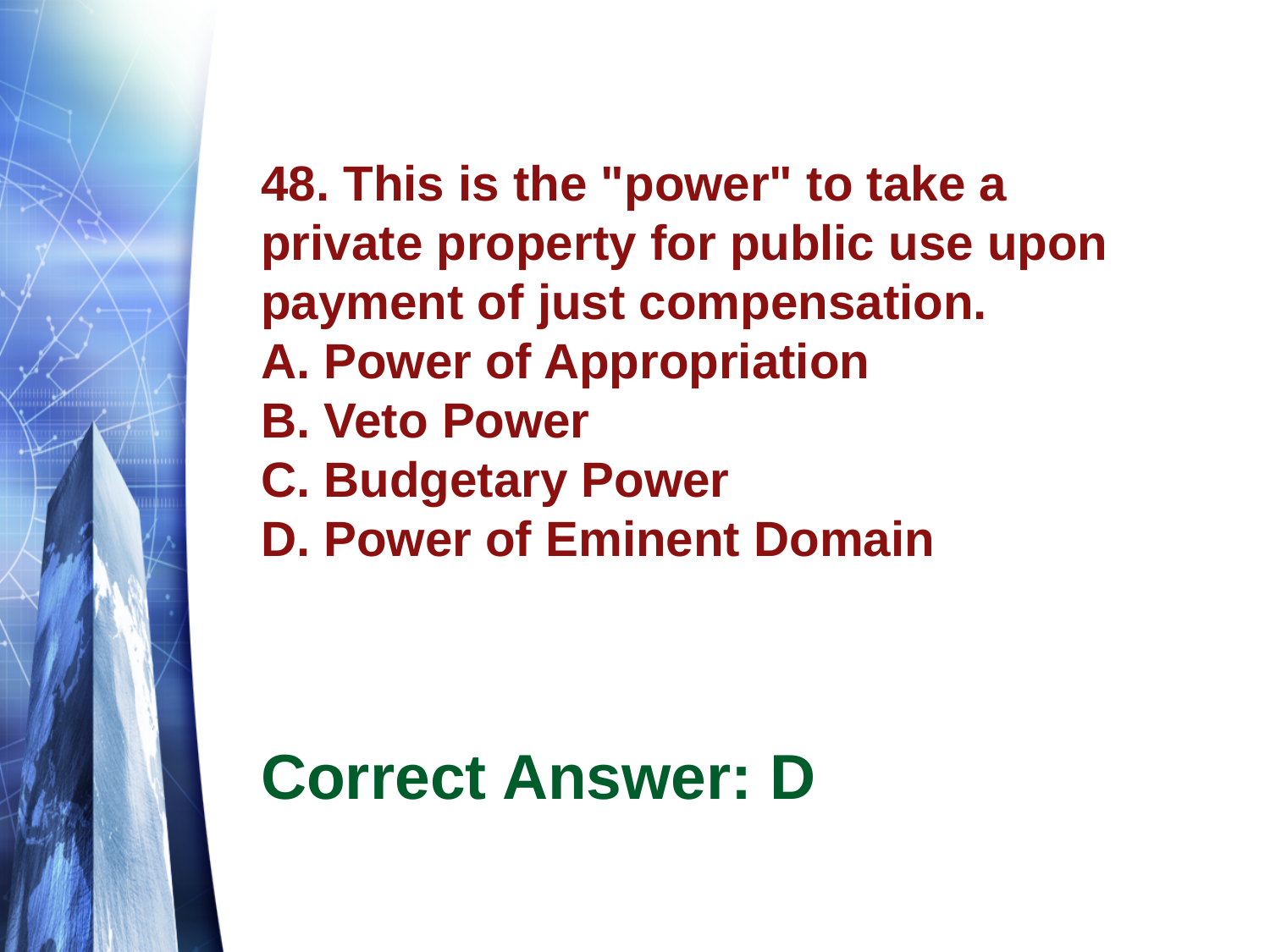

# 48. This is the "power" to take a private property for public use upon payment of just compensation. A. Power of Appropriation B. Veto Power C. Budgetary Power D. Power of Eminent Domain
Correct Answer: D